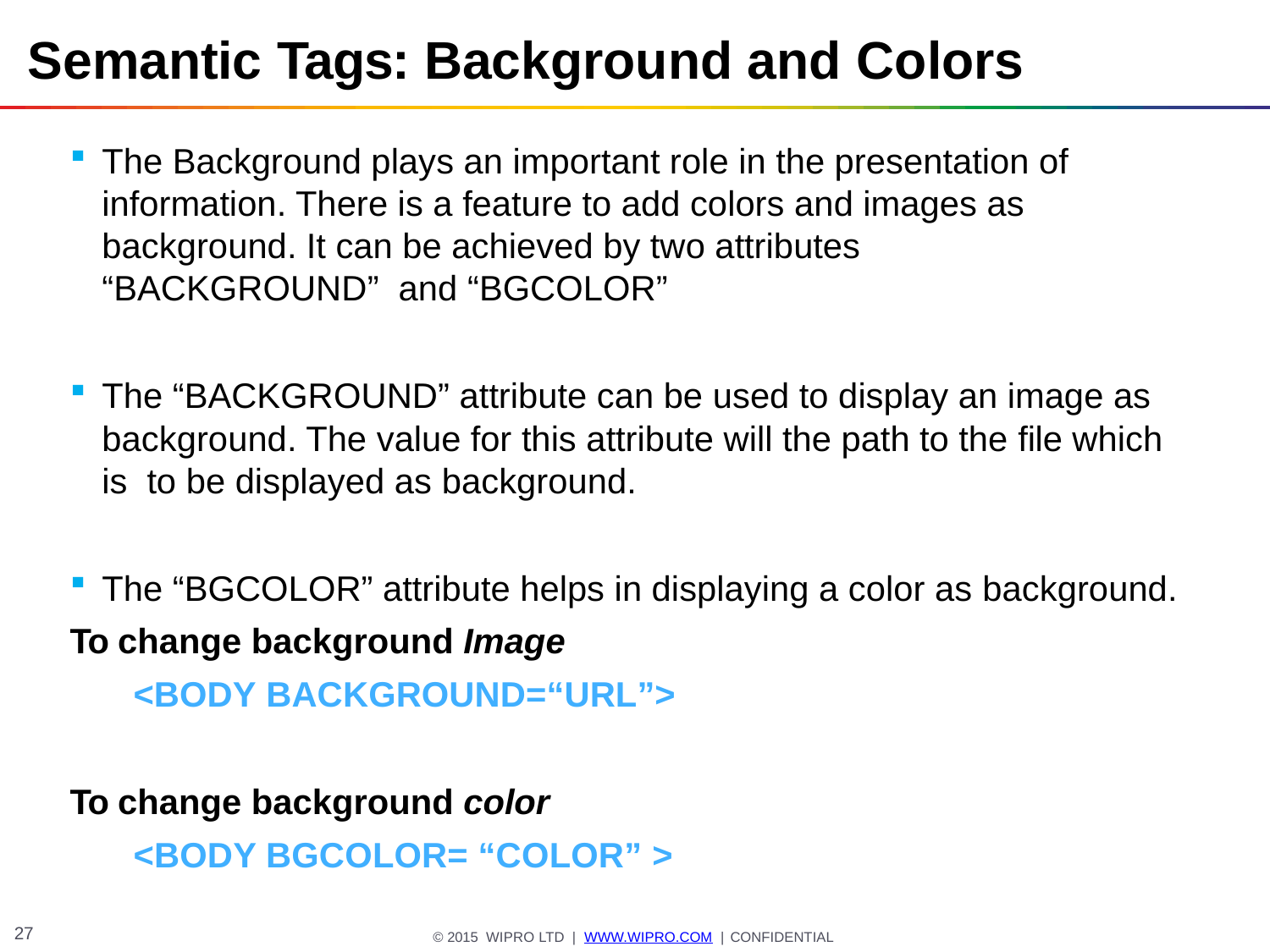

# Semantic Tags: Background and Colors
The Background plays an important role in the presentation of  information. There is a feature to add colors and images as  background. It can be achieved by two attributes “BACKGROUND”  and “BGCOLOR”

The “BACKGROUND” attribute can be used to display an image as  background. The value for this attribute will the path to the file which is  to be displayed as background.

The “BGCOLOR” attribute helps in displaying a color as background.
To change background Image
<BODY BACKGROUND=“URL”>

To change background color
<BODY BGCOLOR= “COLOR” >
27
© 2015  WIPRO LTD  |  WWW.WIPRO.COM  | CONFIDENTIAL